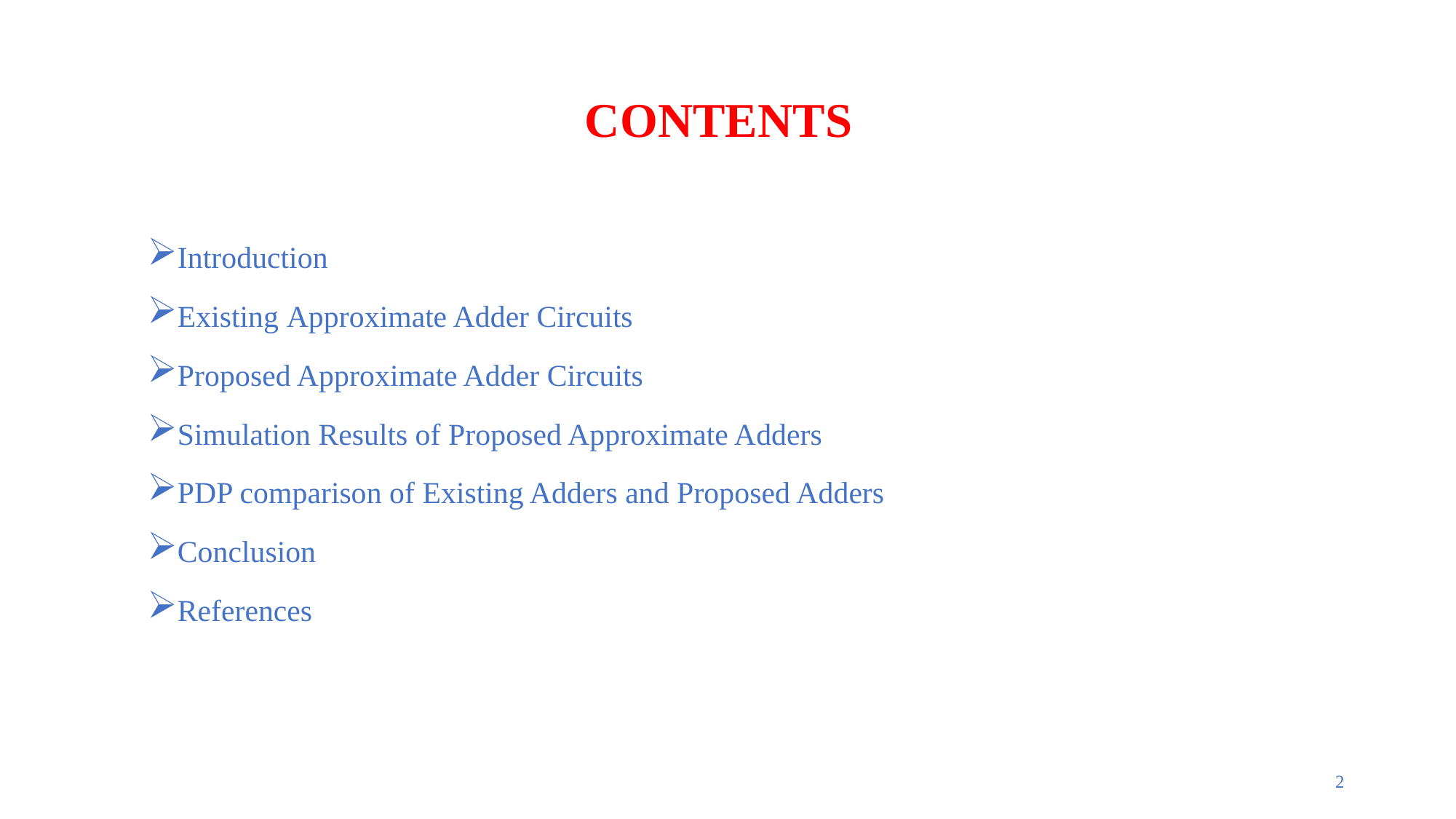

CONTENTS
Introduction
Existing Approximate Adder Circuits
Proposed Approximate Adder Circuits
Simulation Results of Proposed Approximate Adders
PDP comparison of Existing Adders and Proposed Adders
Conclusion
References
2